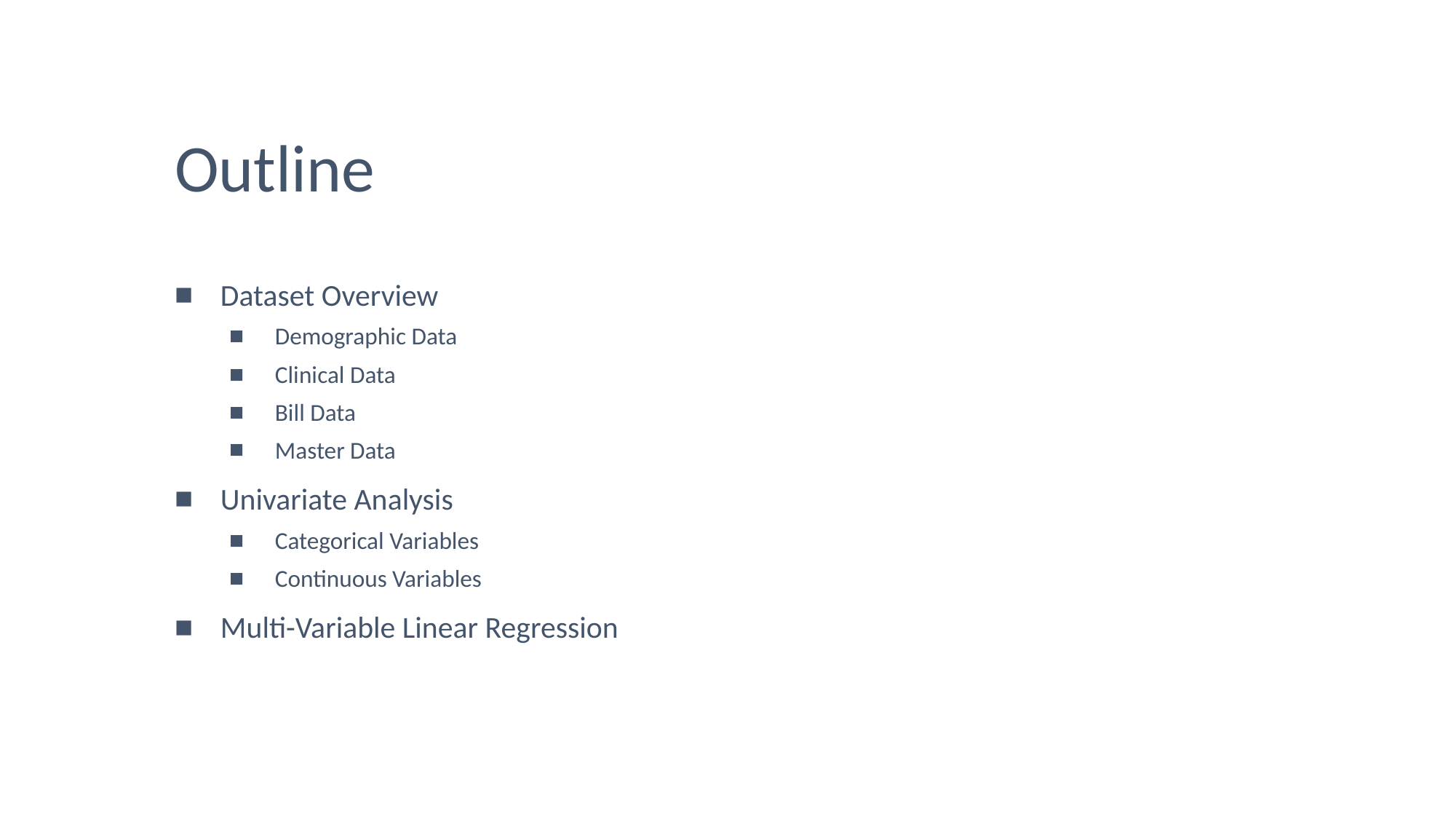

Outline
Dataset Overview
Demographic Data
Clinical Data
Bill Data
Master Data
Univariate Analysis
Categorical Variables
Continuous Variables
Multi-Variable Linear Regression